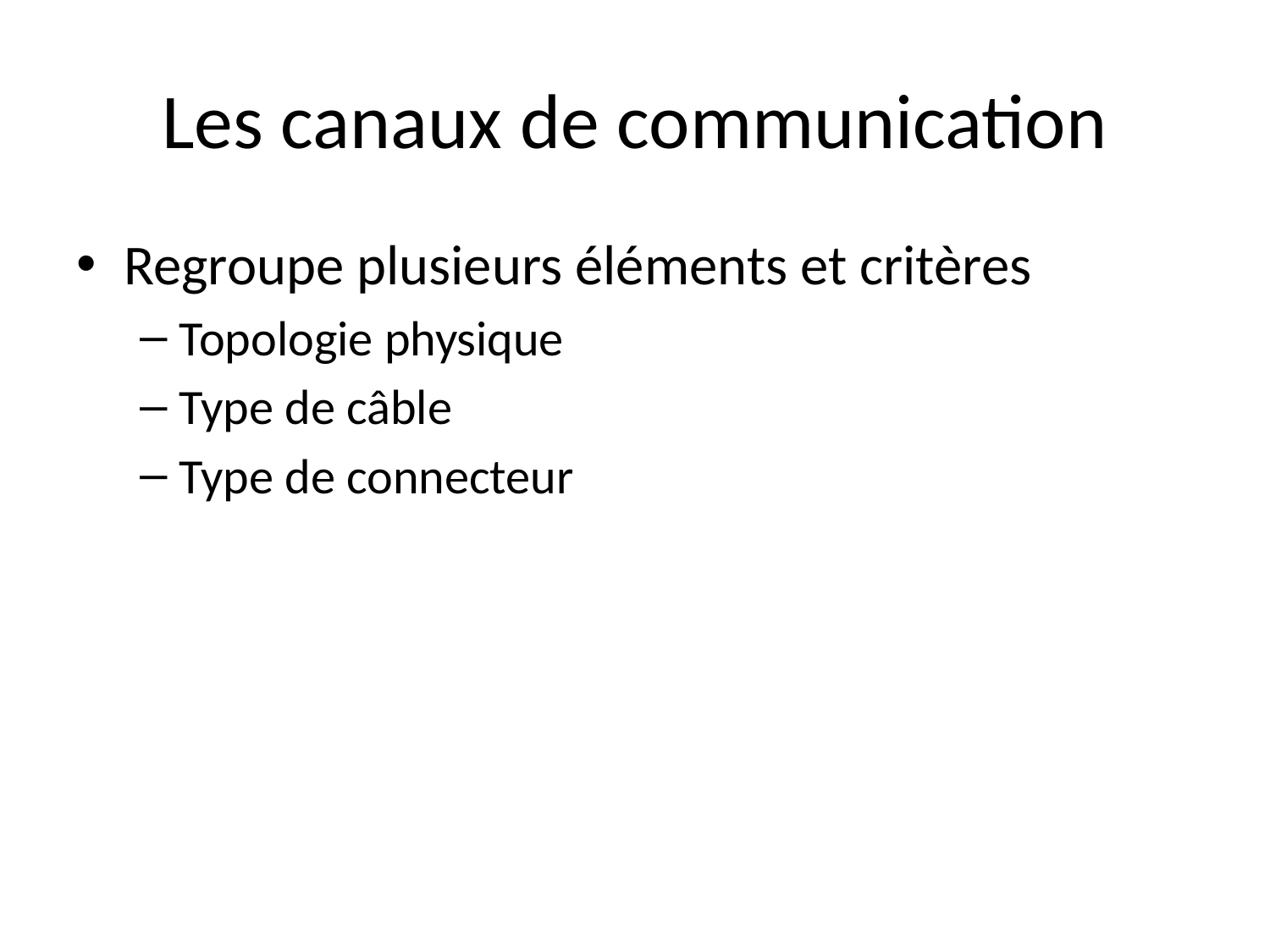

# Les canaux de communication
Regroupe plusieurs éléments et critères
Topologie physique
Type de câble
Type de connecteur